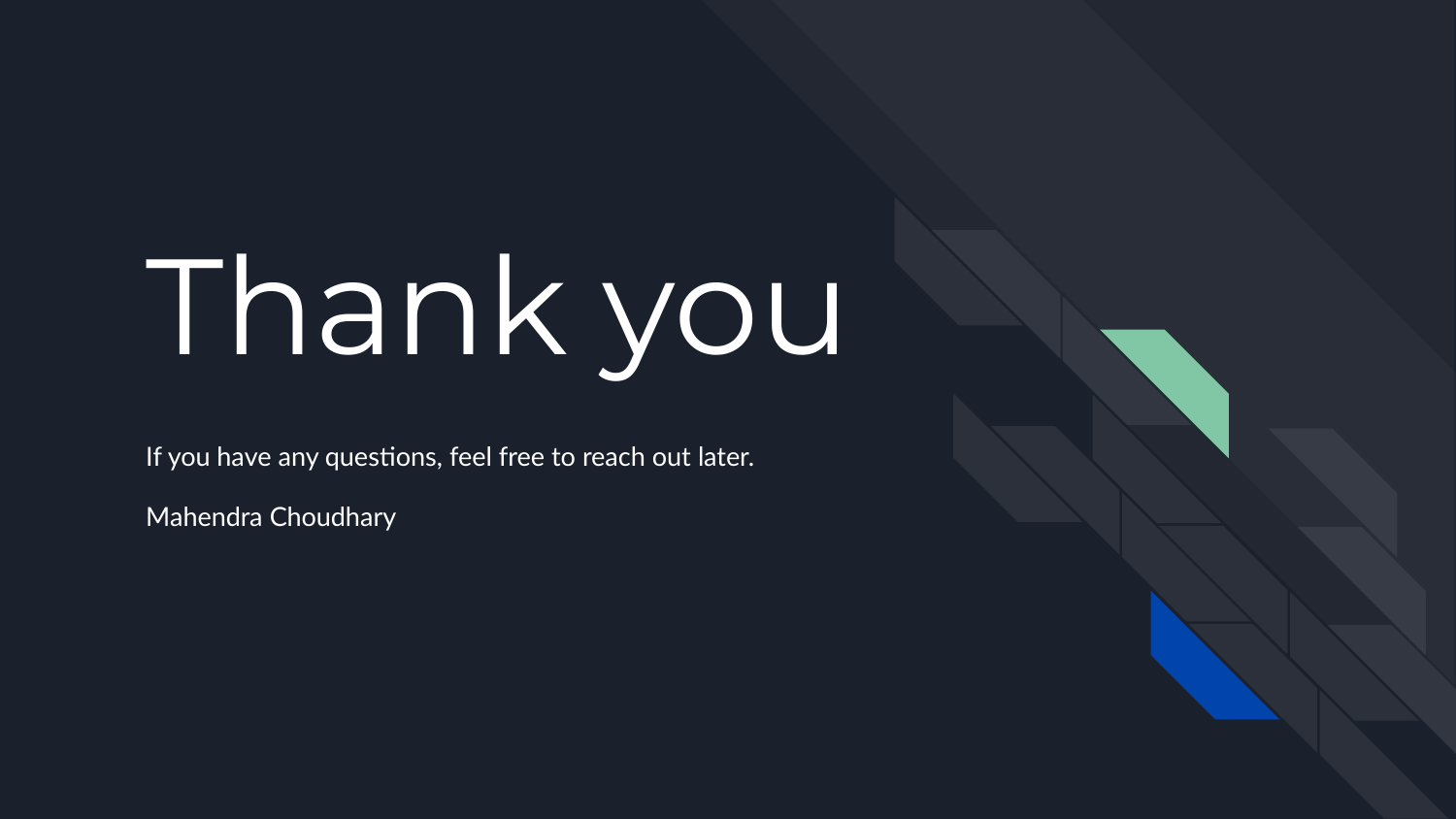

# Thank you
If you have any questions, feel free to reach out later.
Mahendra Choudhary